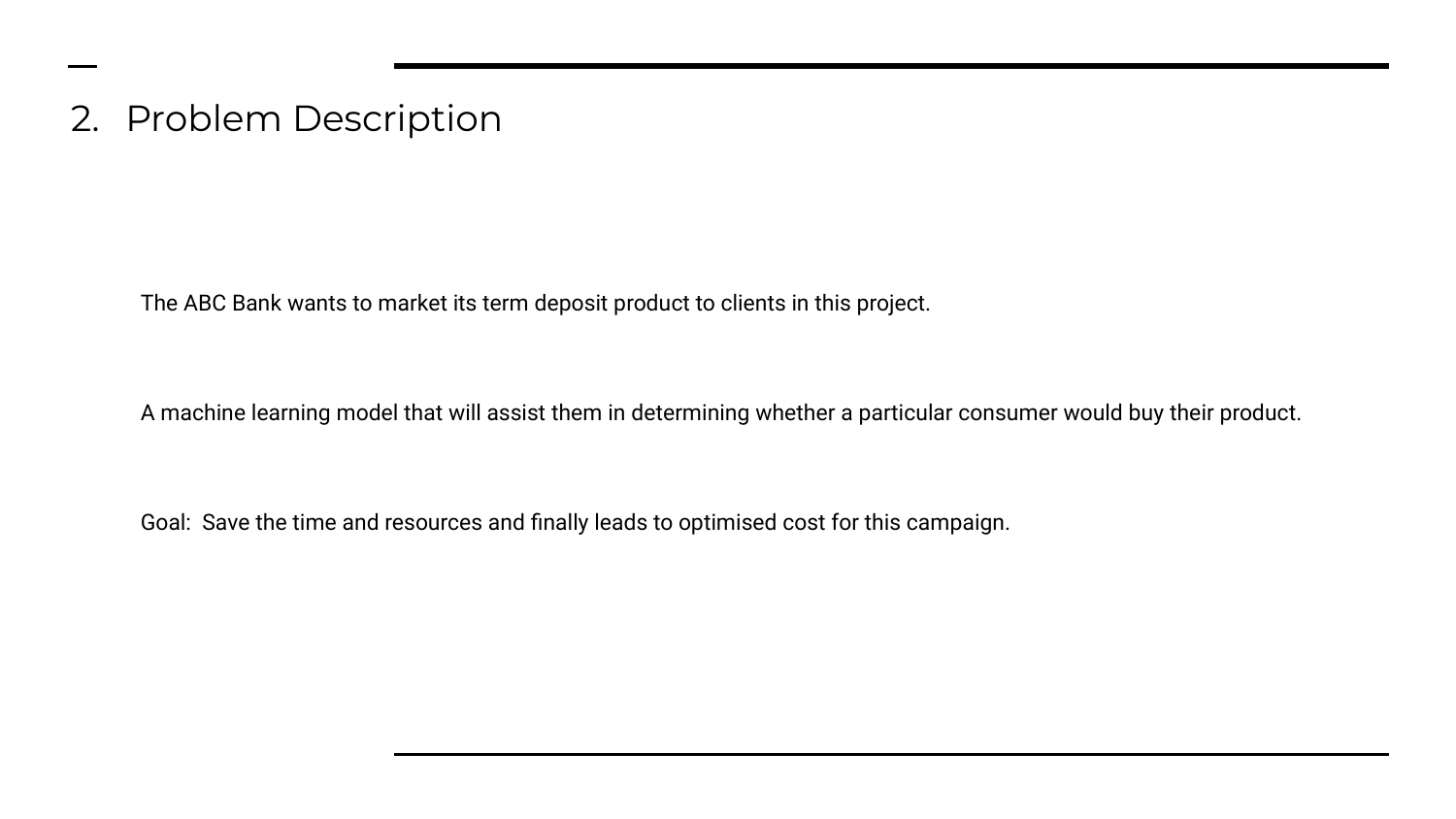

# Problem Description

The ABC Bank wants to market its term deposit product to clients in this project.

A machine learning model that will assist them in determining whether a particular consumer would buy their product.

Goal:  Save the time and resources and finally leads to optimised cost for this campaign.